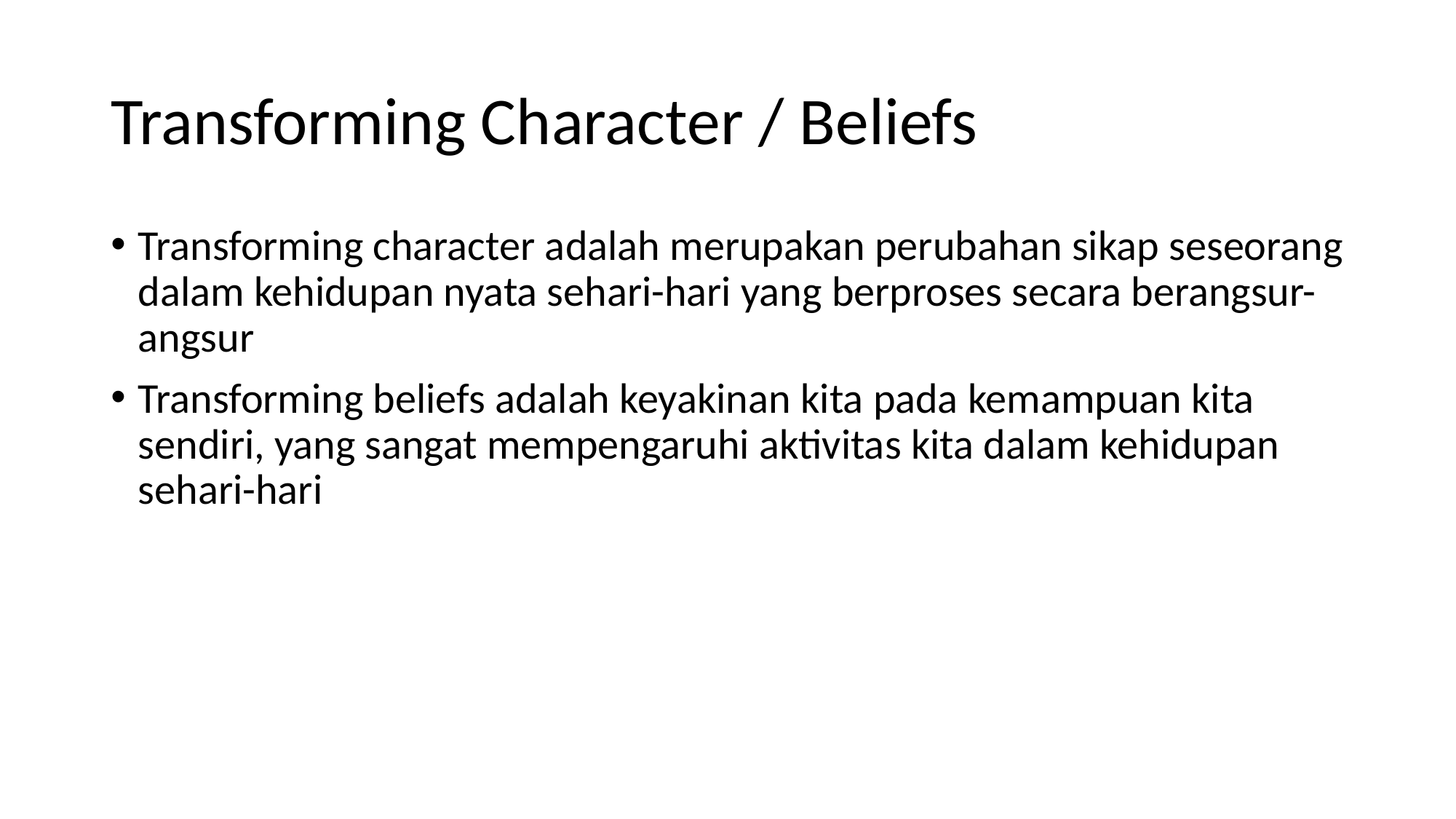

# Transforming Character / Beliefs
Transforming character adalah merupakan perubahan sikap seseorang dalam kehidupan nyata sehari-hari yang berproses secara berangsur-angsur
Transforming beliefs adalah keyakinan kita pada kemampuan kita sendiri, yang sangat mempengaruhi aktivitas kita dalam kehidupan sehari-hari